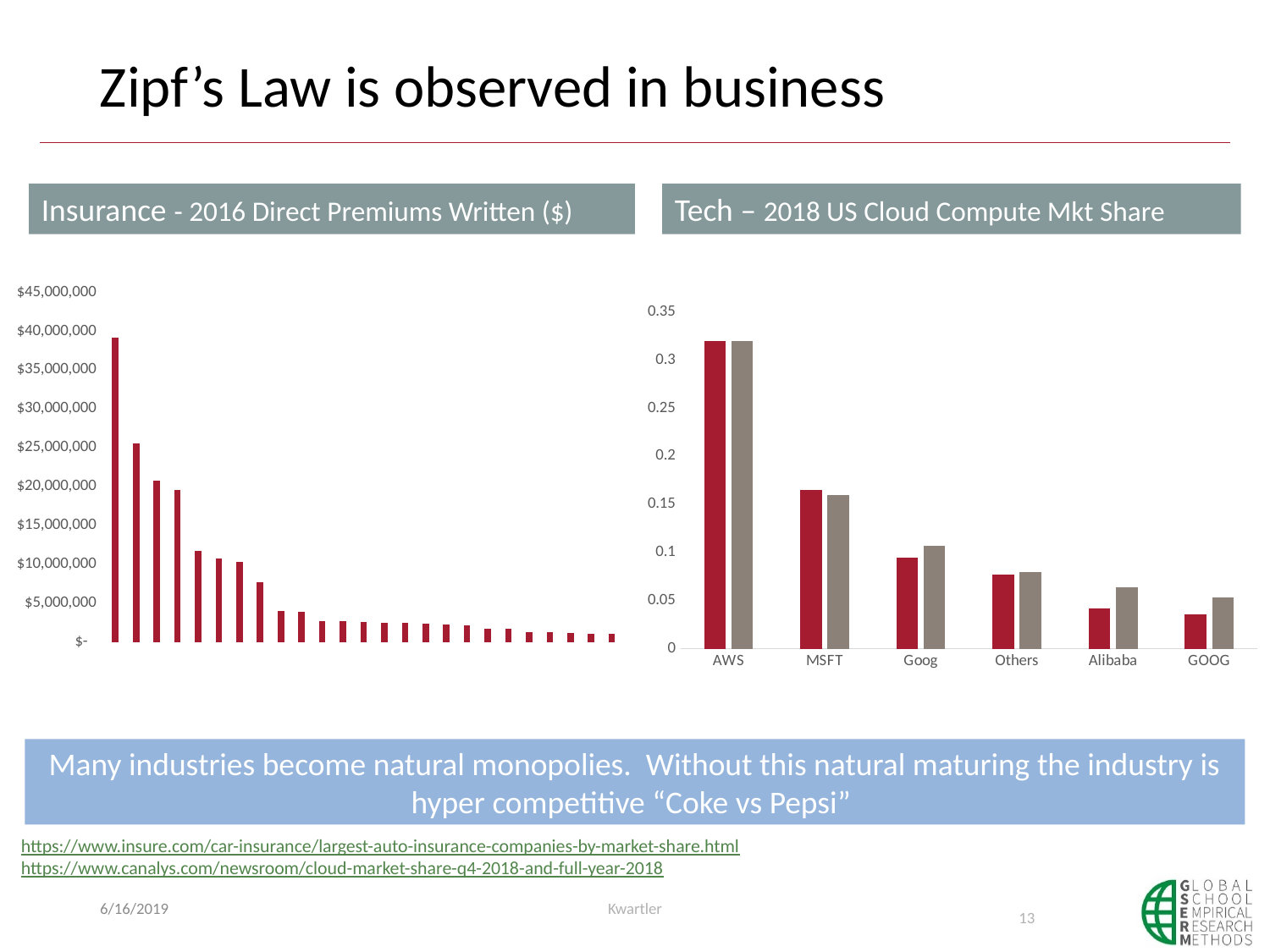

# Zipf’s Law is observed in business
Insurance - 2016 Direct Premiums Written ($)
Tech – 2018 US Cloud Compute Mkt Share

### Chart

| Category | 2016 Direct Premiums Written ($) |
|---|---|

### Chart

| Category | US_Cloud_Mkt_share | Zipf'sExpected |
|---|---|---|
| AWS | 0.32 | 0.32 |
| MSFT | 0.165 | 0.16 |
| Goog | 0.095 | 0.10666666666666667 |
| Others | 0.077 | 0.08 |
| Alibaba | 0.042 | 0.064 |
| GOOG | 0.036 | 0.05333333333333334 |
Many industries become natural monopolies.  Without this natural maturing the industry is hyper competitive “Coke vs Pepsi”
https://www.insure.com/car-insurance/largest-auto-insurance-companies-by-market-share.html
https://www.canalys.com/newsroom/cloud-market-share-q4-2018-and-full-year-2018
6/16/2019
Kwartler
13